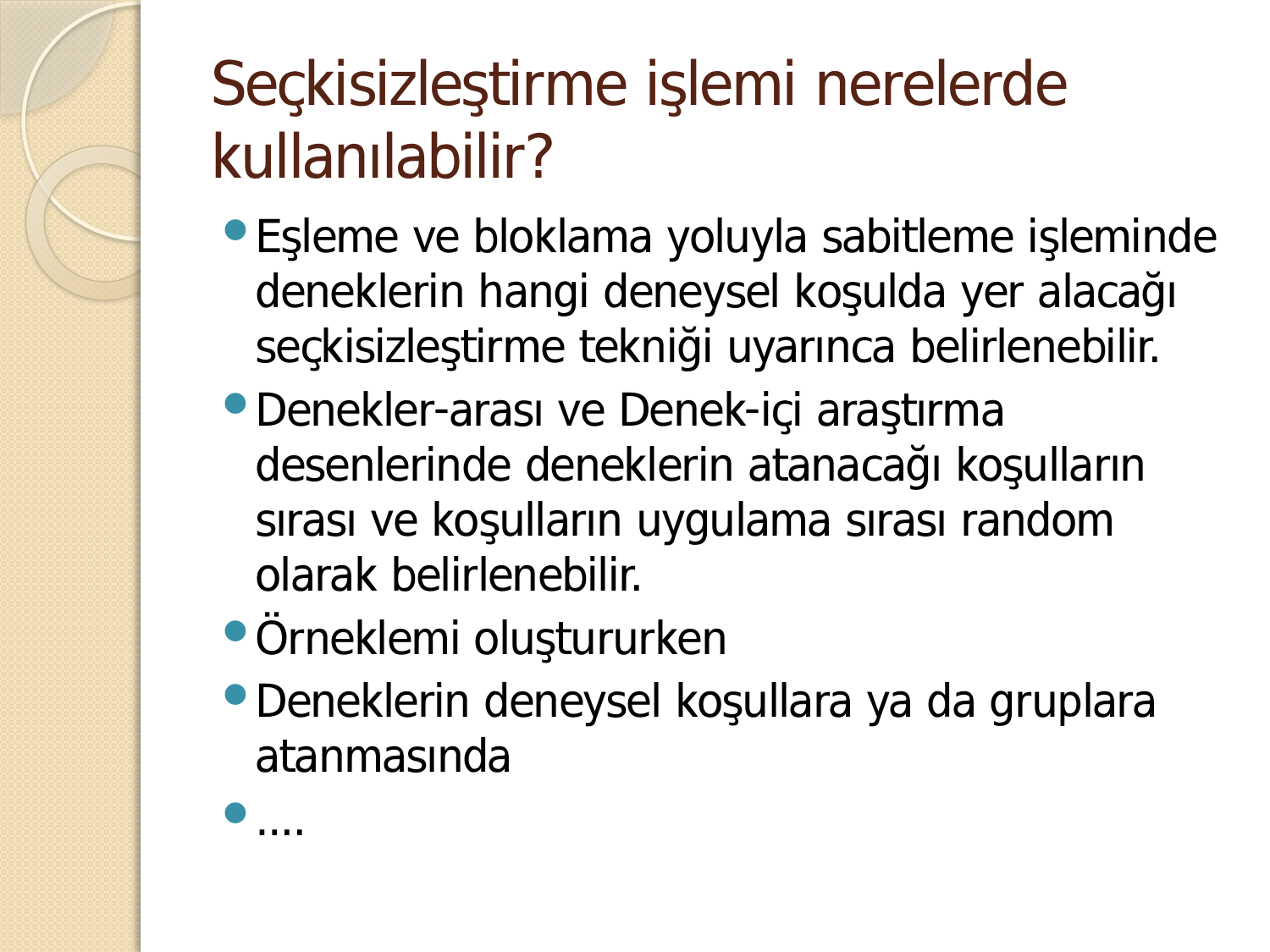

# Seçkisizleştirme işlemi nerelerde kullanılabilir?
Eşleme ve bloklama yoluyla sabitleme işleminde deneklerin hangi deneysel koşulda yer alacağı seçkisizleştirme tekniği uyarınca belirlenebilir.
Denekler-arası ve Denek-içi araştırma desenlerinde deneklerin atanacağı koşulların sırası ve koşulların uygulama sırası random olarak belirlenebilir.
Örneklemi oluştururken
Deneklerin deneysel koşullara ya da gruplara atanmasında
….